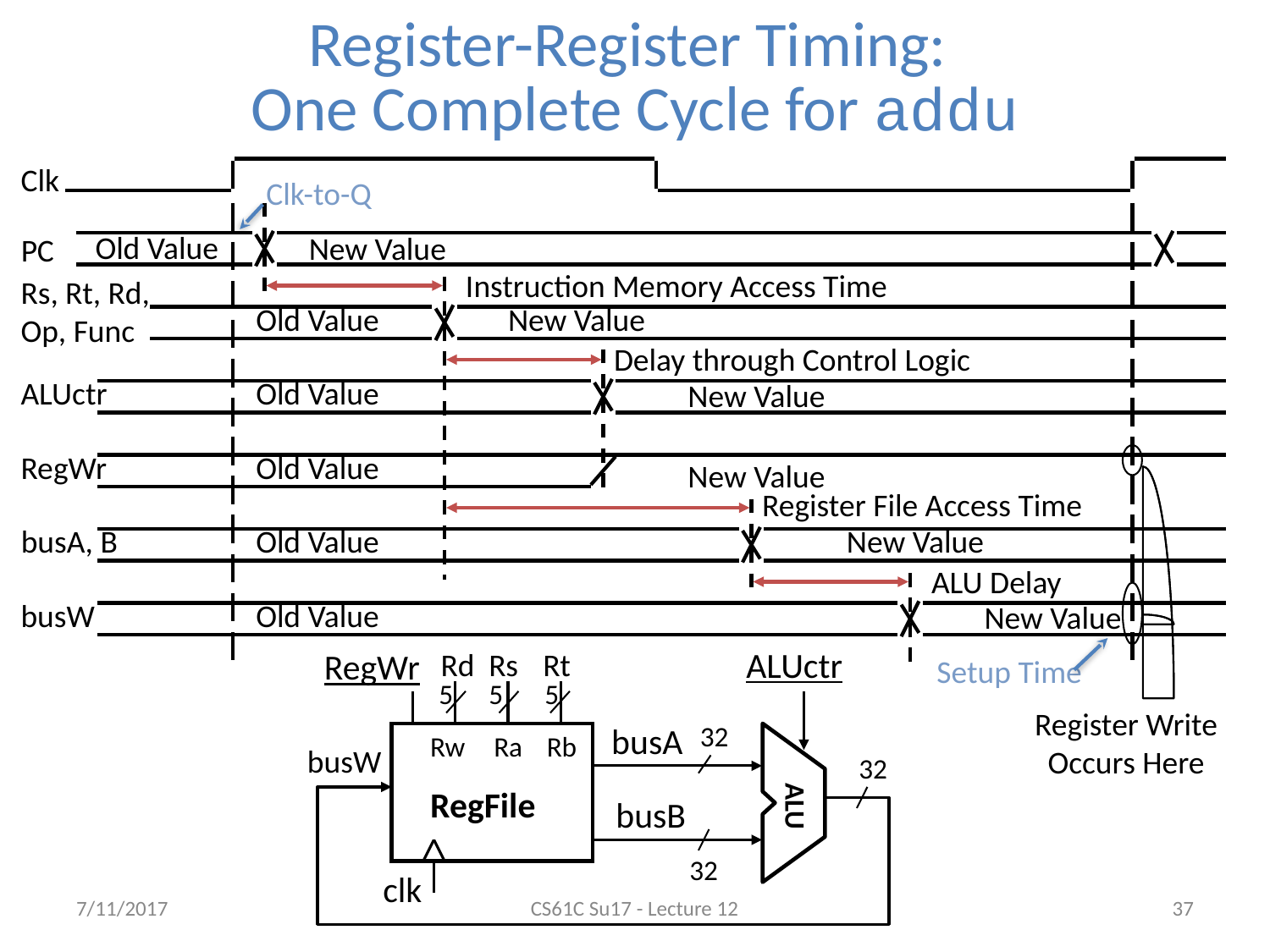

# Register-Register Timing: One Complete Cycle for addu
Clk
Clk-to-Q
Old Value
New Value
PC
Instruction Memory Access Time
Rs, Rt, Rd,
Op, Func
Old Value
New Value
Delay through Control Logic
ALUctr
Old Value
New Value
RegWr
Old Value

New Value

Register File Access Time
busA, B
Old Value
New Value
ALU Delay

busW
Old Value
New Value

ALUctr
RegWr
Rd
Rs
Rt
Setup Time
5
5
5
Register Write
Occurs Here
busA
32
Rw
Ra
Rb

ALU
busW
32
RegFile

busB
32
clk
7/11/2017
CS61C Su17 - Lecture 12
37